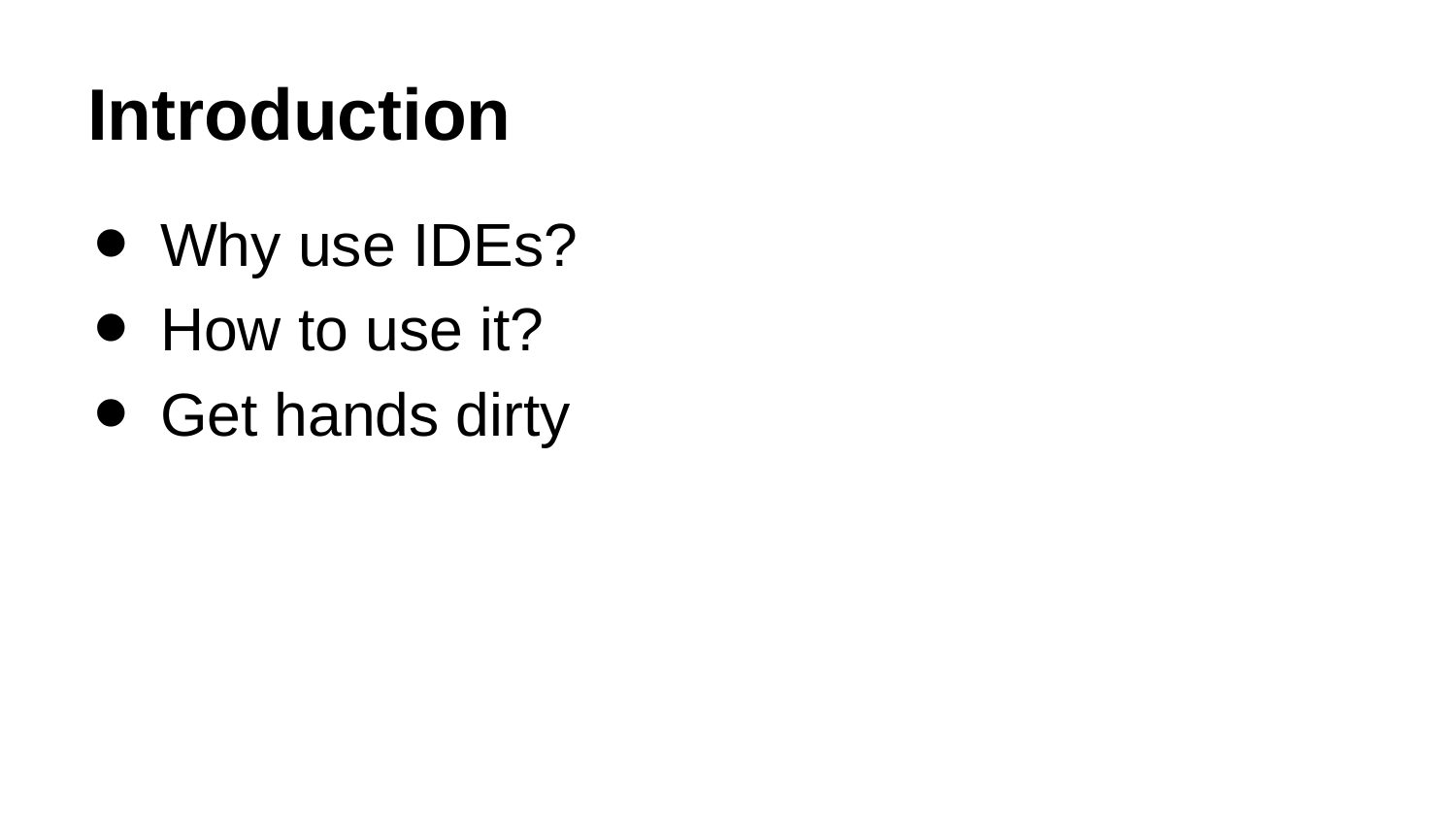

# Introduction
Why use IDEs?
How to use it?
Get hands dirty